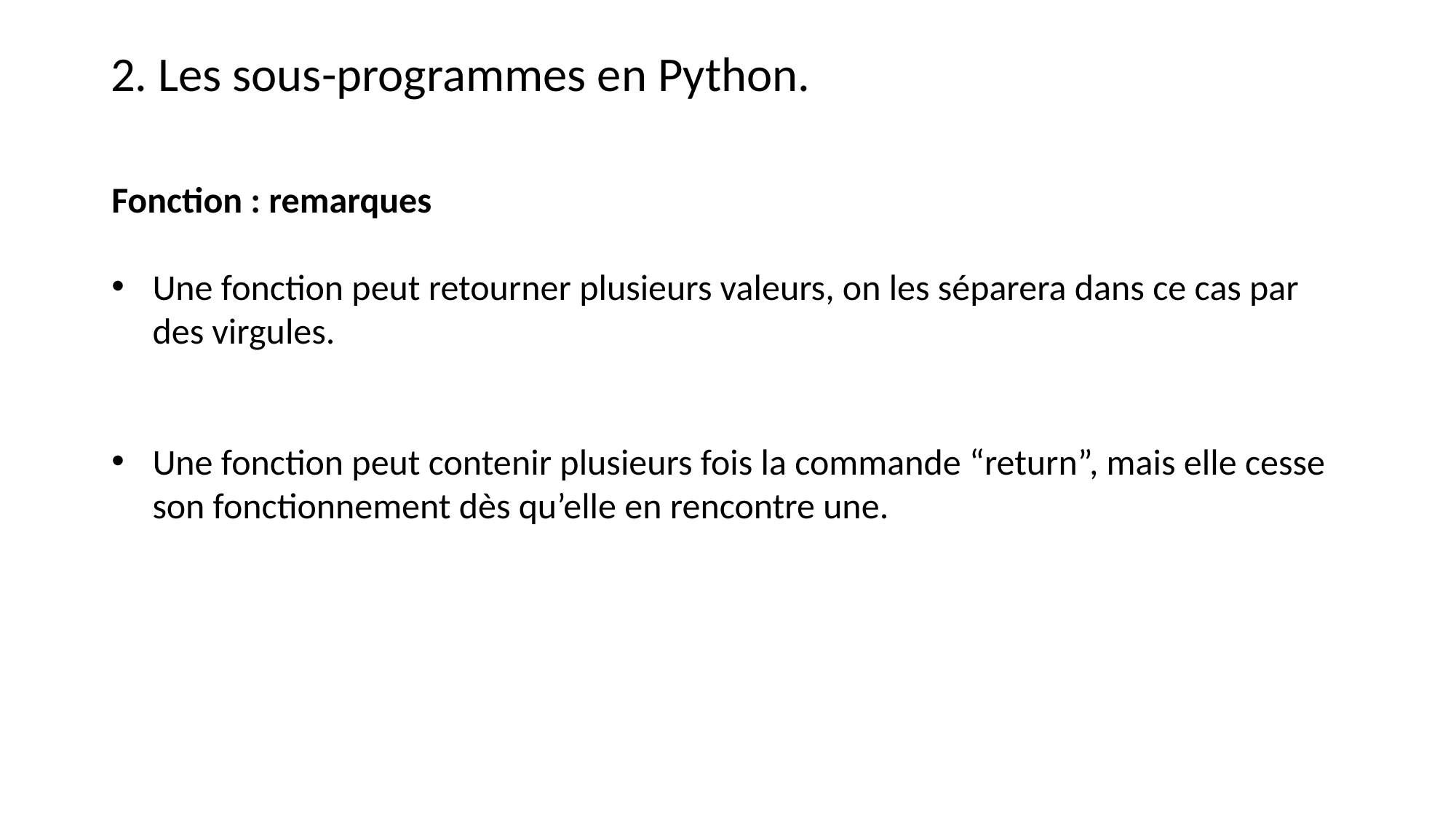

2. Les sous-programmes en Python.
Fonction : remarques

Une fonction peut retourner plusieurs valeurs, on les séparera dans ce cas par des virgules.

Une fonction peut contenir plusieurs fois la commande “return”, mais elle cesse son fonctionnement dès qu’elle en rencontre une.